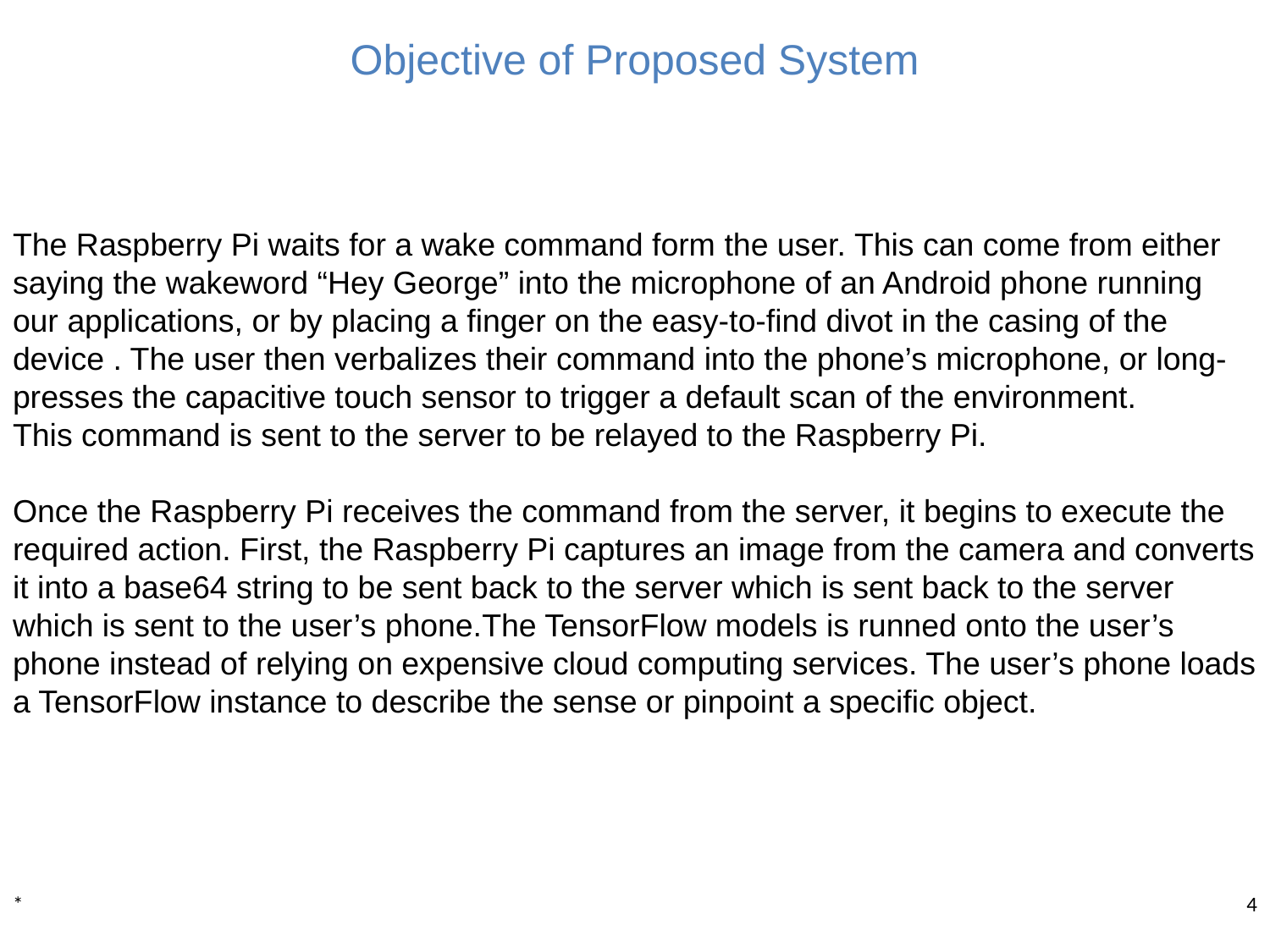

# Objective of Proposed System
The Raspberry Pi waits for a wake command form the user. This can come from either
saying the wakeword “Hey George” into the microphone of an Android phone running
our applications, or by placing a finger on the easy-to-find divot in the casing of the device . The user then verbalizes their command into the phone’s microphone, or long-presses the capacitive touch sensor to trigger a default scan of the environment.
This command is sent to the server to be relayed to the Raspberry Pi.

Once the Raspberry Pi receives the command from the server, it begins to execute the required action. First, the Raspberry Pi captures an image from the camera and converts
it into a base64 string to be sent back to the server which is sent back to the server which is sent to the user’s phone.The TensorFlow models is runned onto the user’s phone instead of relying on expensive cloud computing services. The user’s phone loads a TensorFlow instance to describe the sense or pinpoint a specific object.

*
4